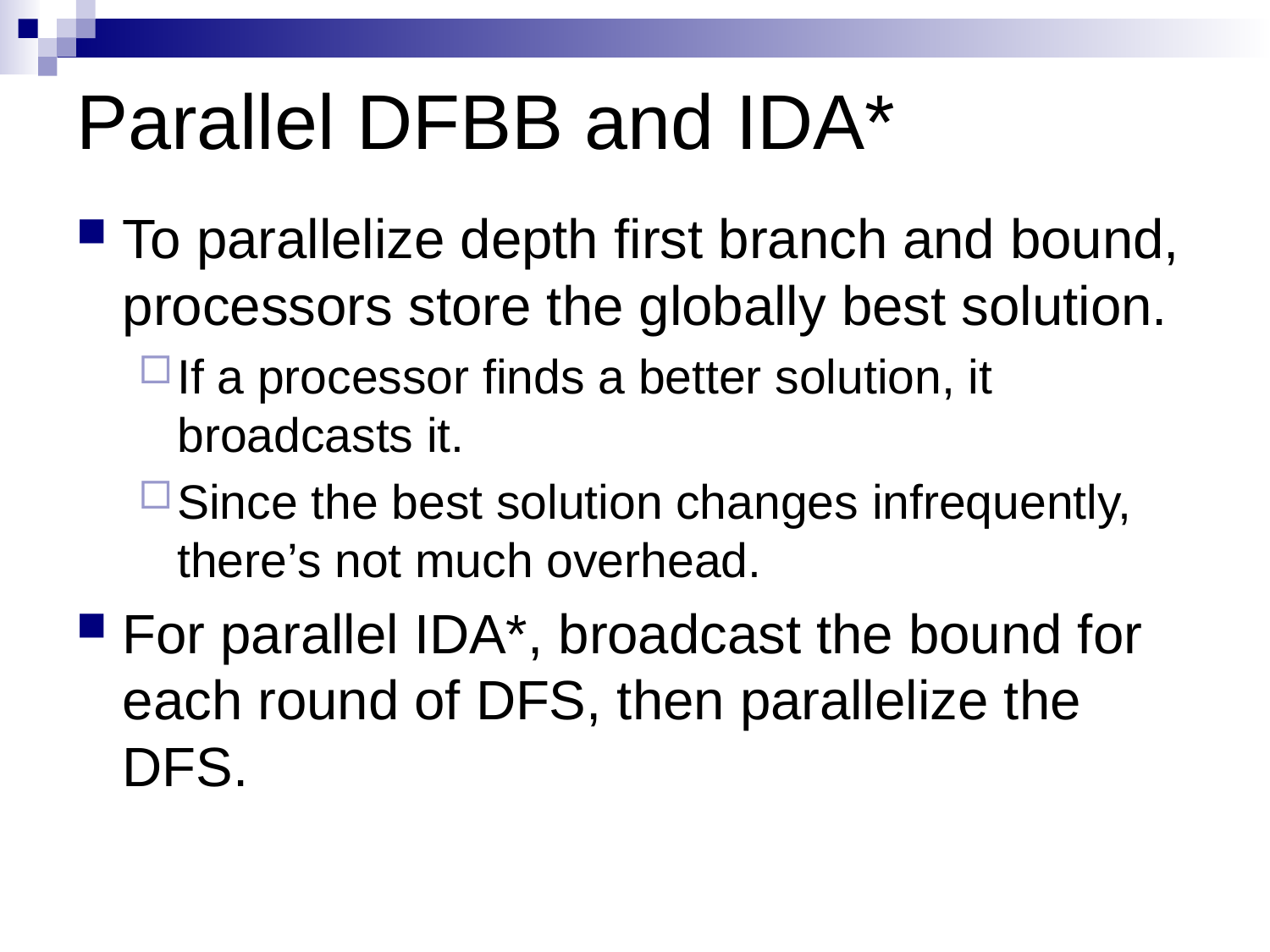

# Parallel DFBB and IDA*
To parallelize depth first branch and bound, processors store the globally best solution.
If a processor finds a better solution, it broadcasts it.
Since the best solution changes infrequently, there’s not much overhead.
For parallel IDA*, broadcast the bound for each round of DFS, then parallelize the DFS.